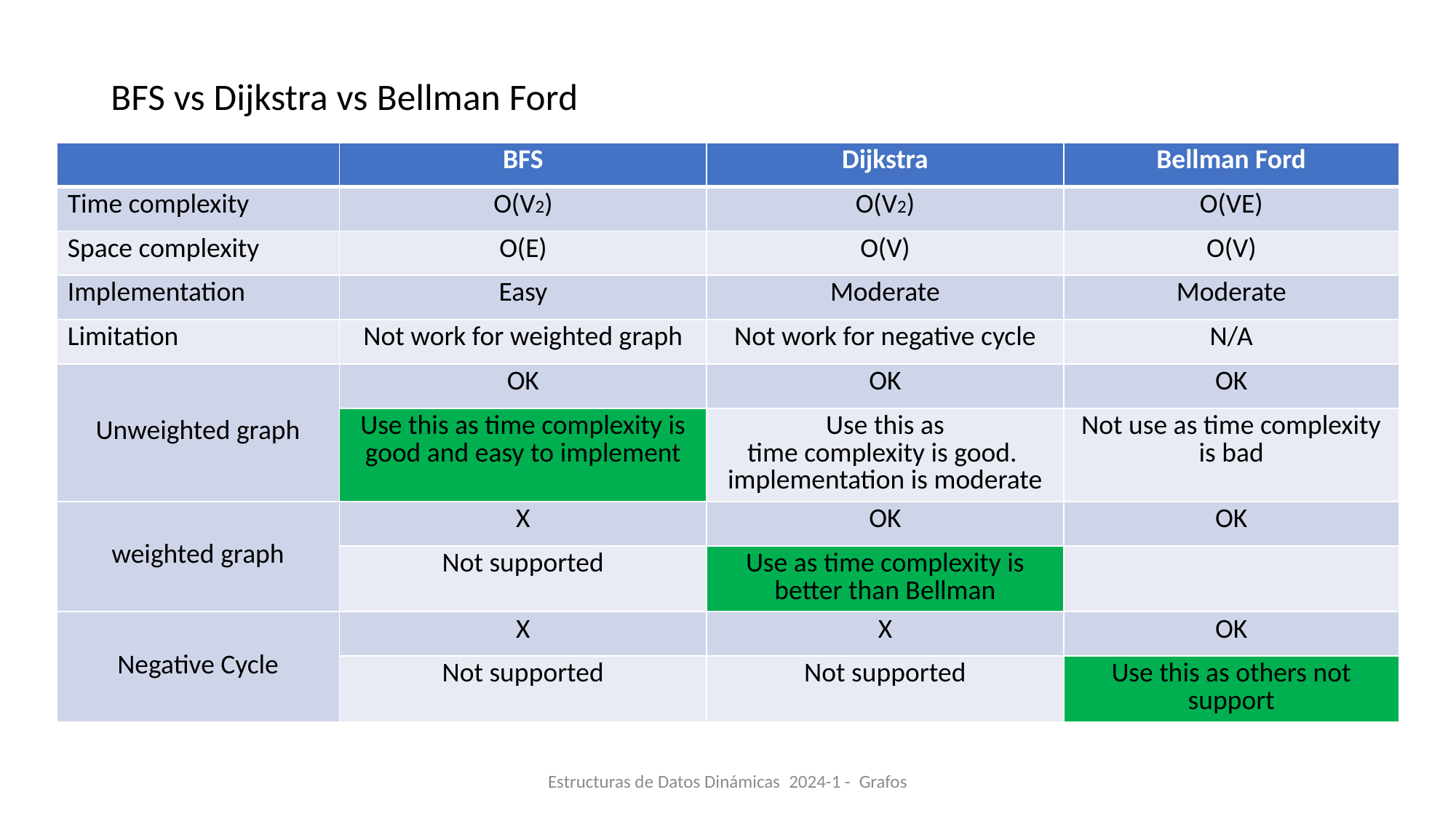

# BFS vs Dijkstra vs Bellman Ford

|  | BFS | Dijkstra | Bellman Ford |
| --- | --- | --- | --- |
| Time complexity | O(V2) | O(V2) | O(VE) |
| Space complexity | O(E) | O(V) | O(V) |
| Implementation | Easy | Moderate | Moderate |
| Limitation | Not work for weighted graph | Not work for negative cycle | N/A |
| Unweighted graph | OK | OK | OK |
|  | Use this as time complexity is good and easy to implement | Use this as time complexity is good.  implementation is moderate | Not use as time complexity is bad |
| weighted graph | X | OK | OK |
|  | Not supported | Use as time complexity is better than Bellman |  |
| Negative Cycle | X | X | OK |
|  | Not supported | Not supported | Use this as others not support |
Estructuras de Datos Dinámicas  2024-1 -  Grafos